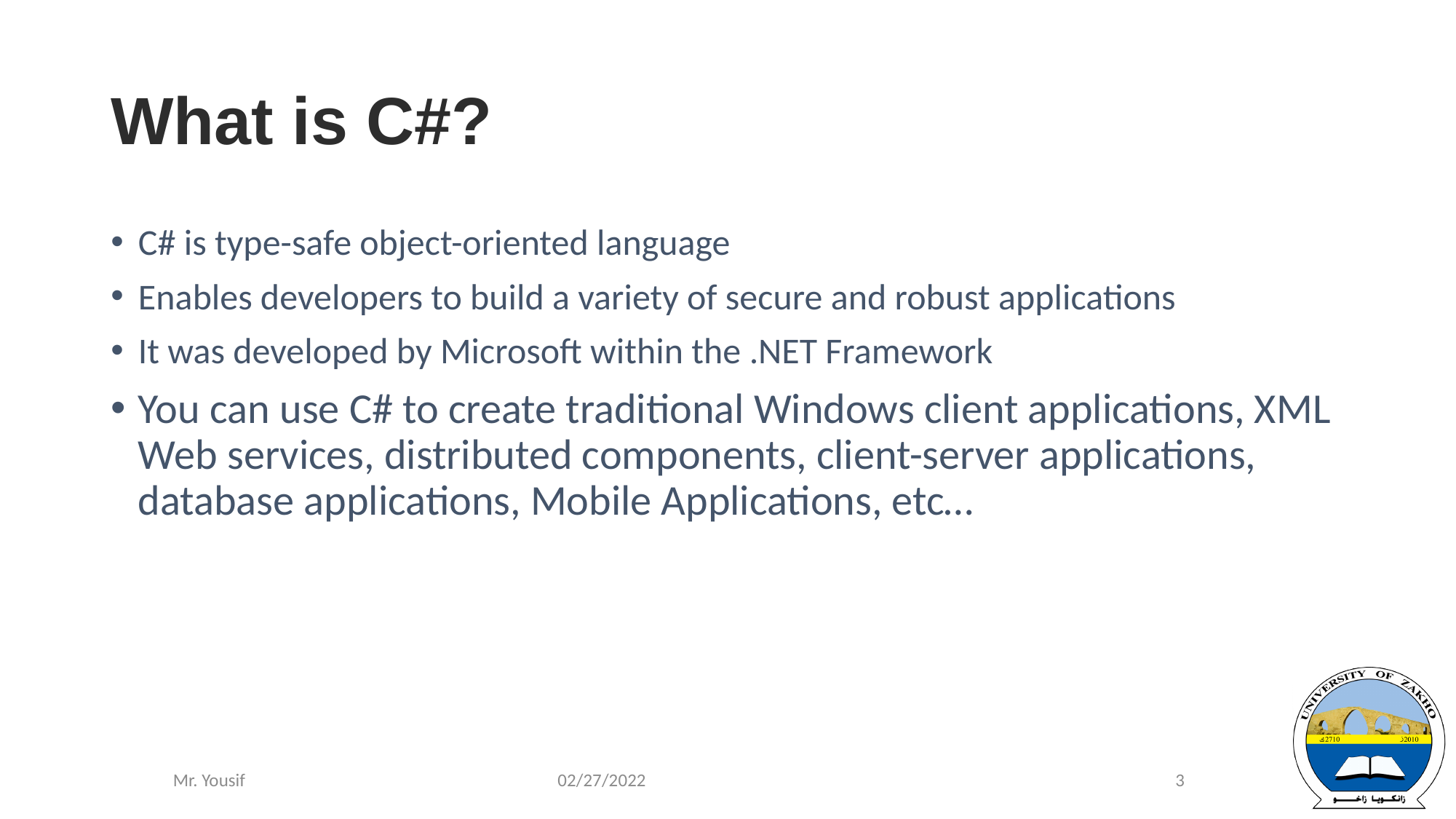

# What is C#?
C# is type-safe object-oriented language
Enables developers to build a variety of secure and robust applications
It was developed by Microsoft within the .NET Framework
You can use C# to create traditional Windows client applications, XML Web services, distributed components, client-server applications, database applications, Mobile Applications, etc…
02/27/2022
3
Mr. Yousif